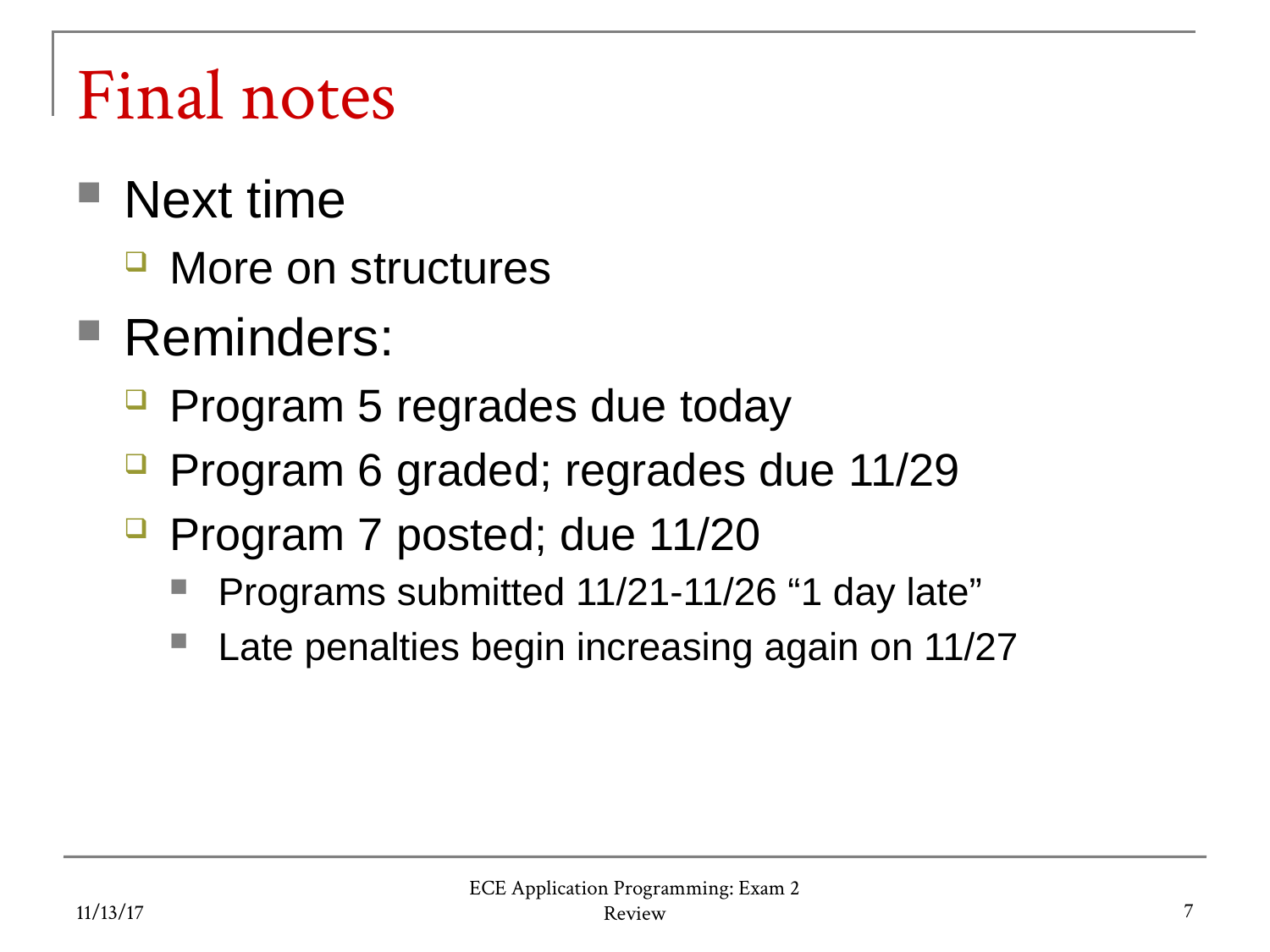

# Final notes
Next time
More on structures
Reminders:
Program 5 regrades due today
Program 6 graded; regrades due 11/29
Program 7 posted; due 11/20
Programs submitted 11/21-11/26 “1 day late”
Late penalties begin increasing again on 11/27

11/13/17
7
ECE Application Programming: Exam 2 Review